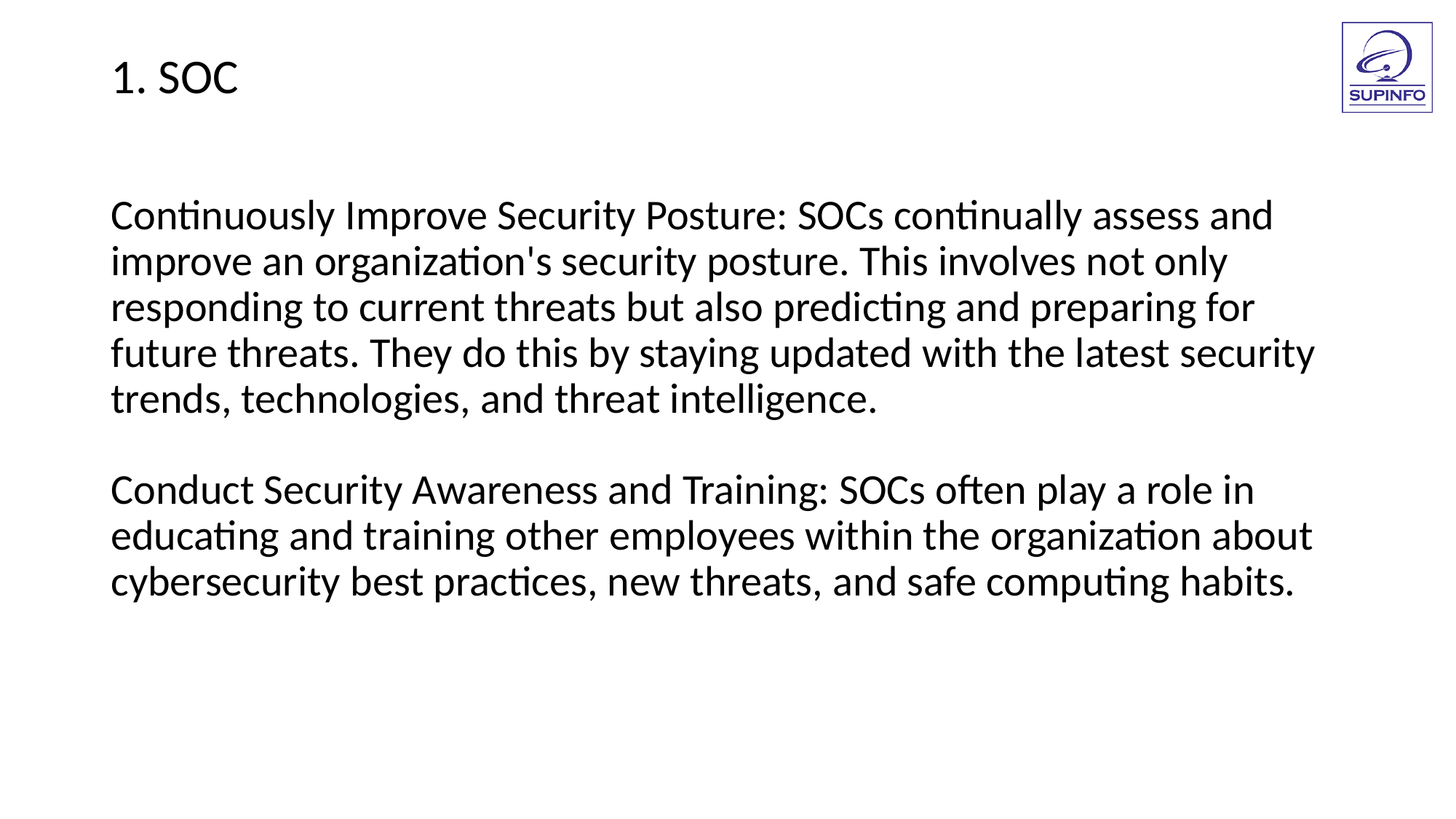

1. SOC

Continuously Improve Security Posture: SOCs continually assess and improve an organization's security posture. This involves not only responding to current threats but also predicting and preparing for future threats. They do this by staying updated with the latest security trends, technologies, and threat intelligence.

Conduct Security Awareness and Training: SOCs often play a role in educating and training other employees within the organization about cybersecurity best practices, new threats, and safe computing habits.